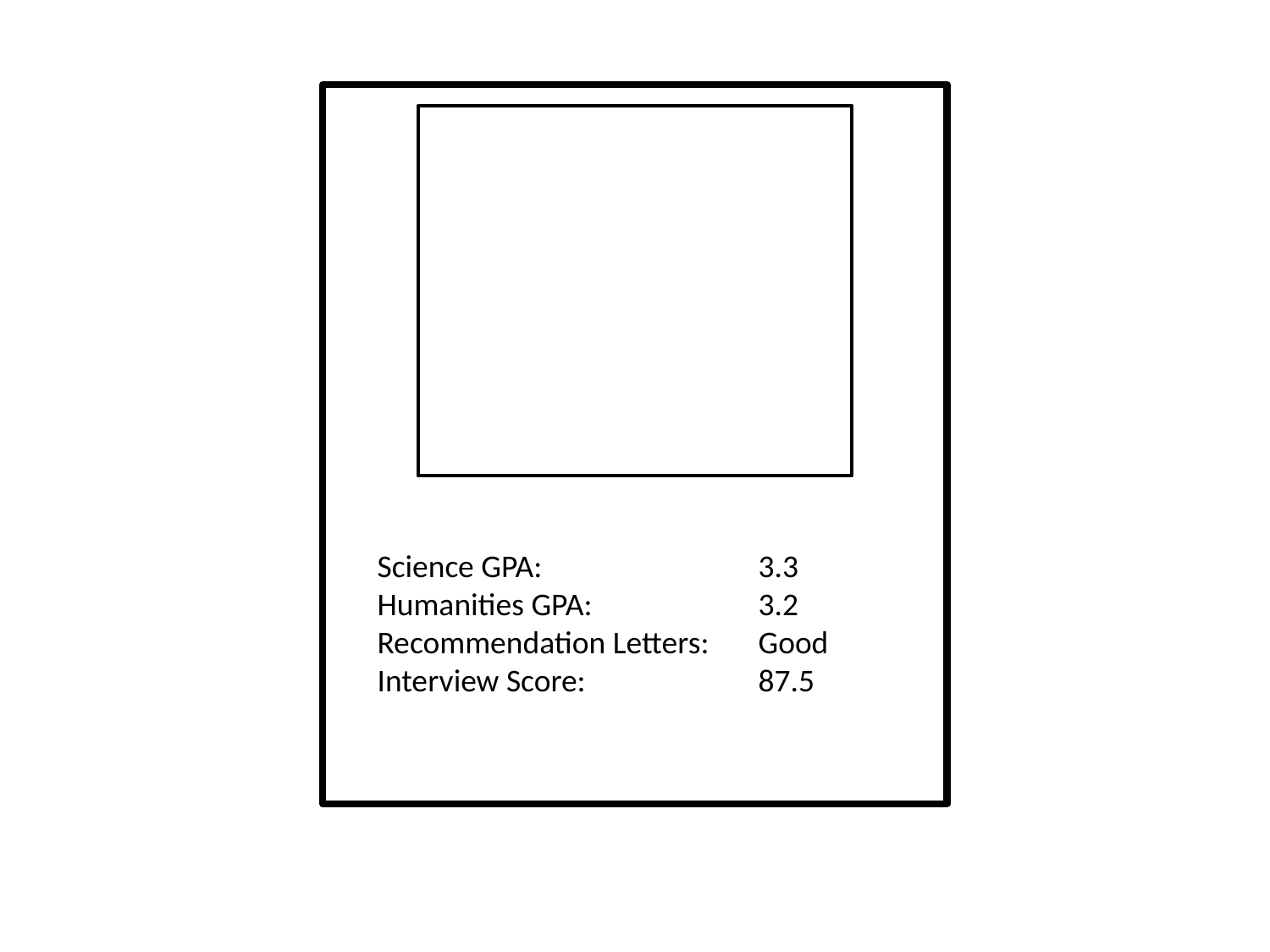

Science GPA: 		3.3
Humanities GPA: 		3.2
Recommendation Letters:	Good
Interview Score:		87.5